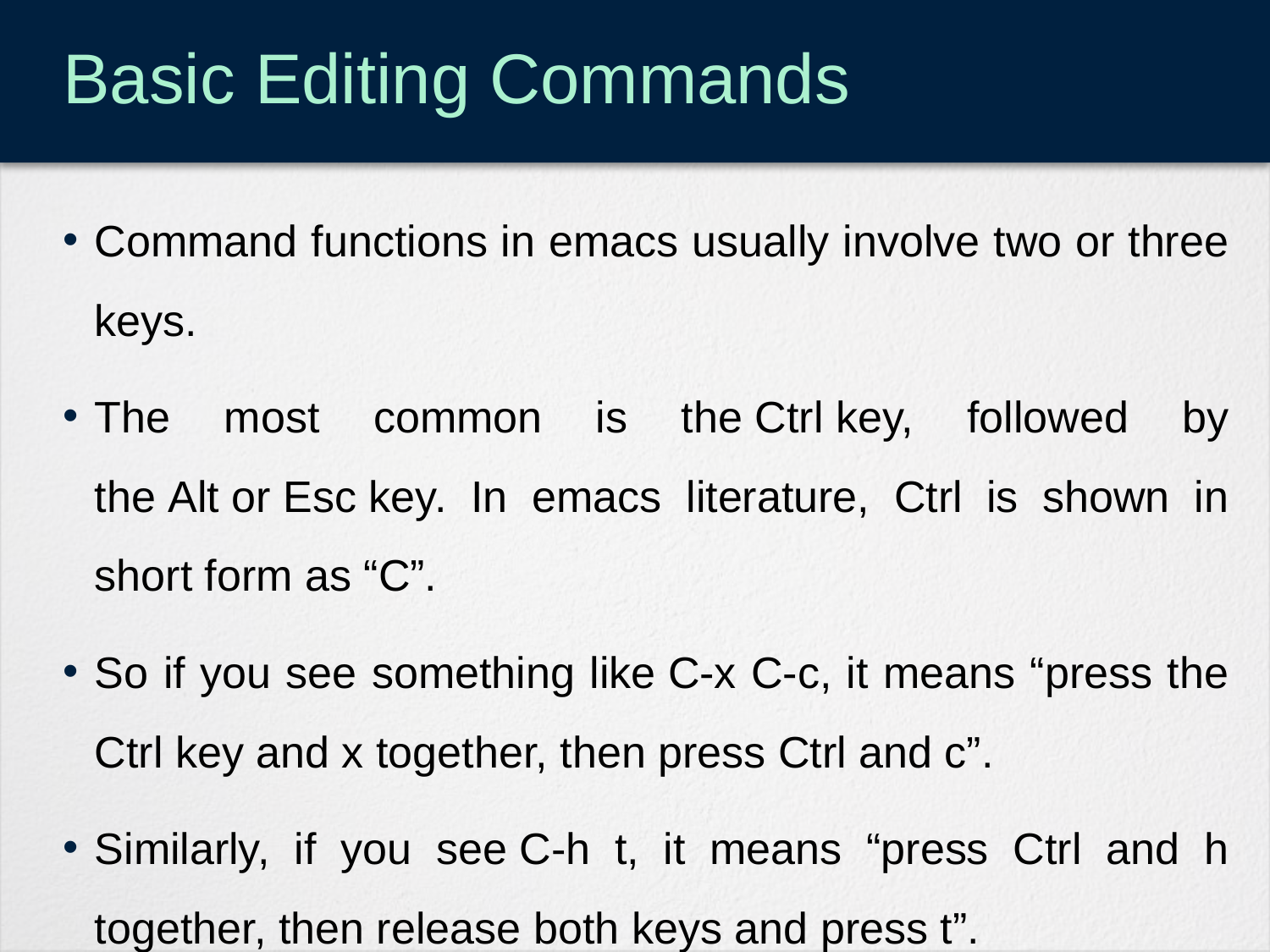

# Basic Editing Commands
Command functions in emacs usually involve two or three keys.
The most common is the Ctrl key, followed by the Alt or Esc key. In emacs literature, Ctrl is shown in short form as “C”.
So if you see something like C-x C-c, it means “press the Ctrl key and x together, then press Ctrl and c”.
Similarly, if you see C-h t, it means “press Ctrl and h together, then release both keys and press t”.